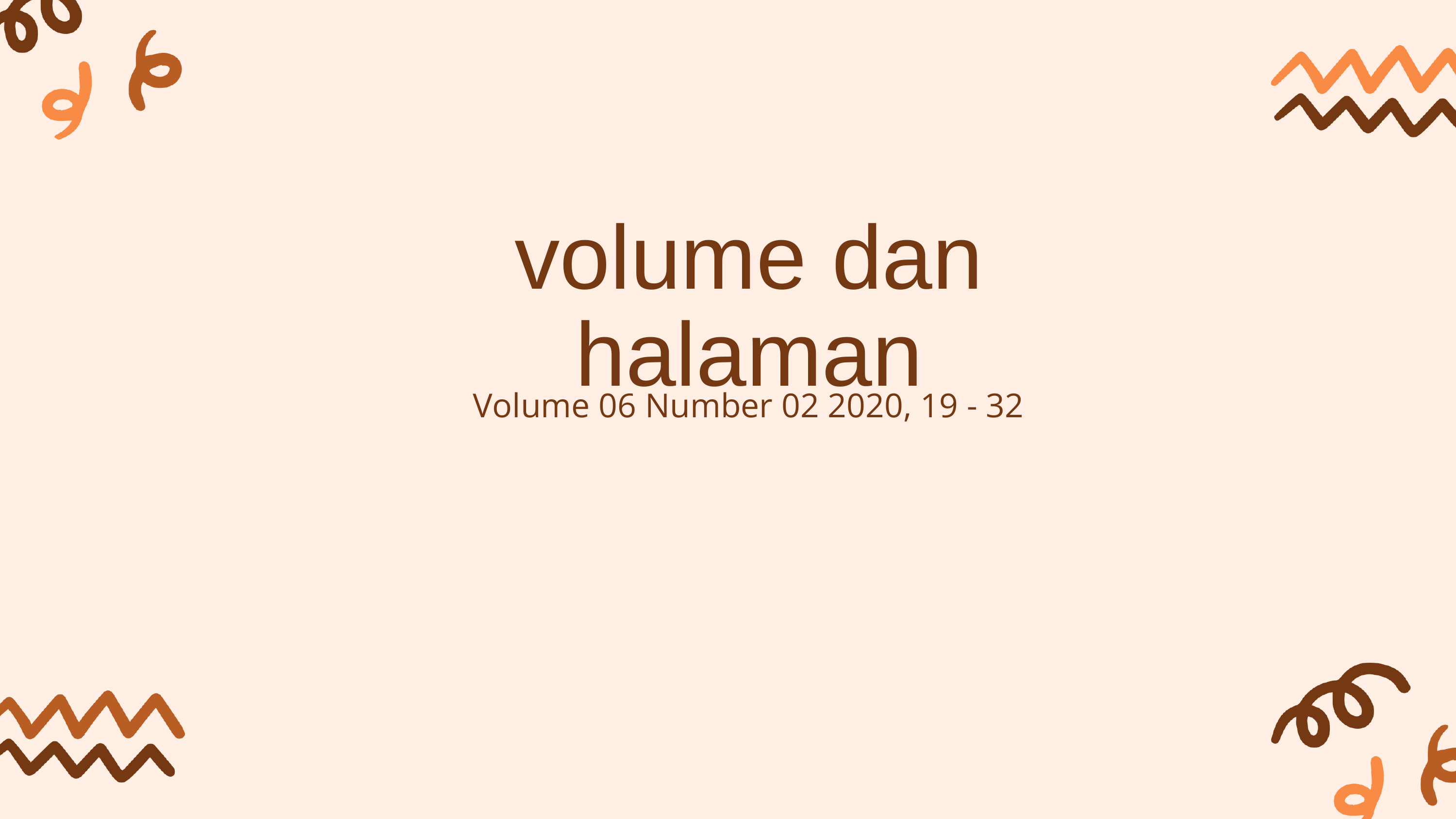

volume dan halaman
Volume 06 Number 02 2020, 19 - 32